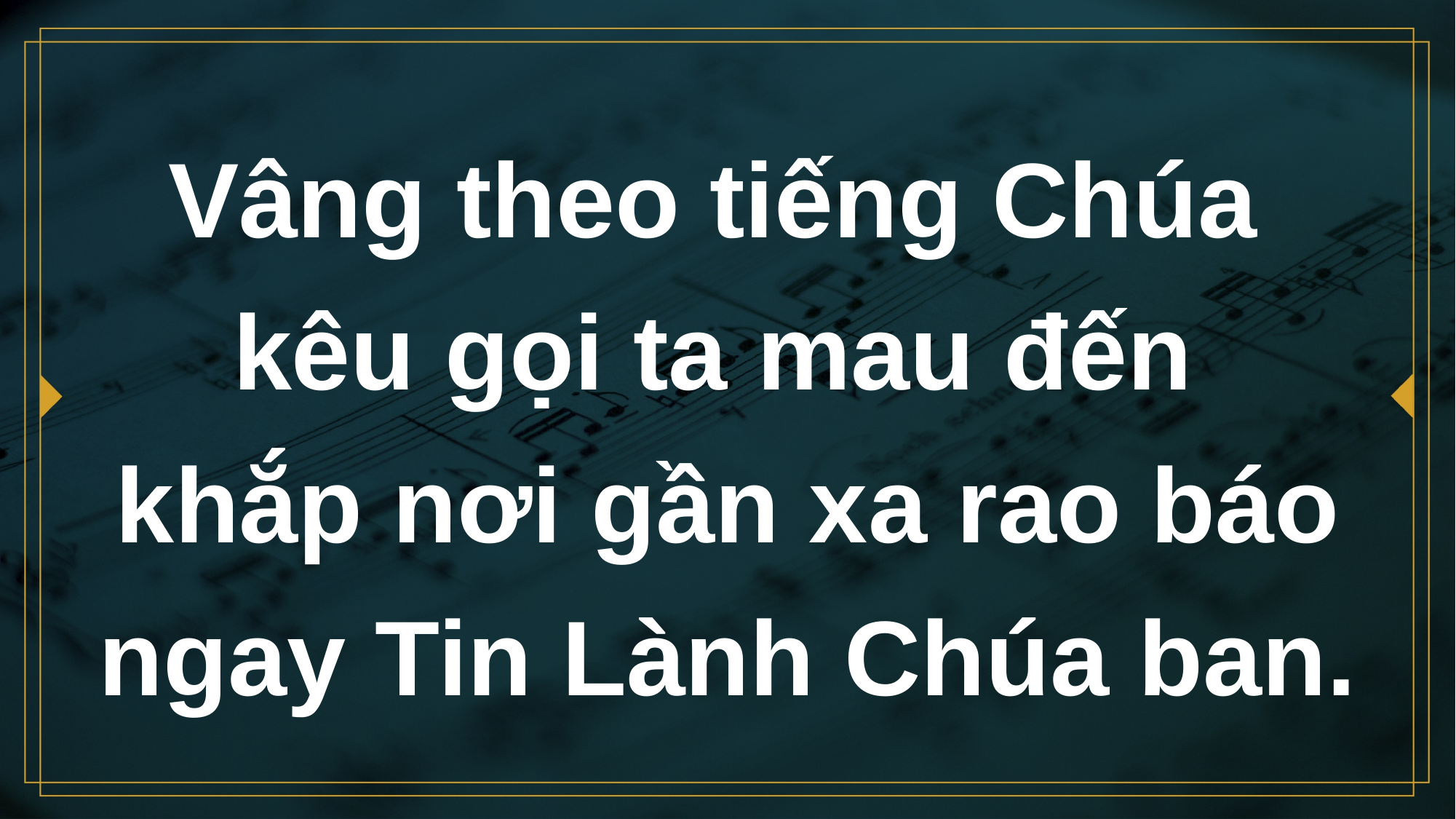

# Vâng theo tiếng Chúa kêu gọi ta mau đến khắp nơi gần xa rao báo ngay Tin Lành Chúa ban.